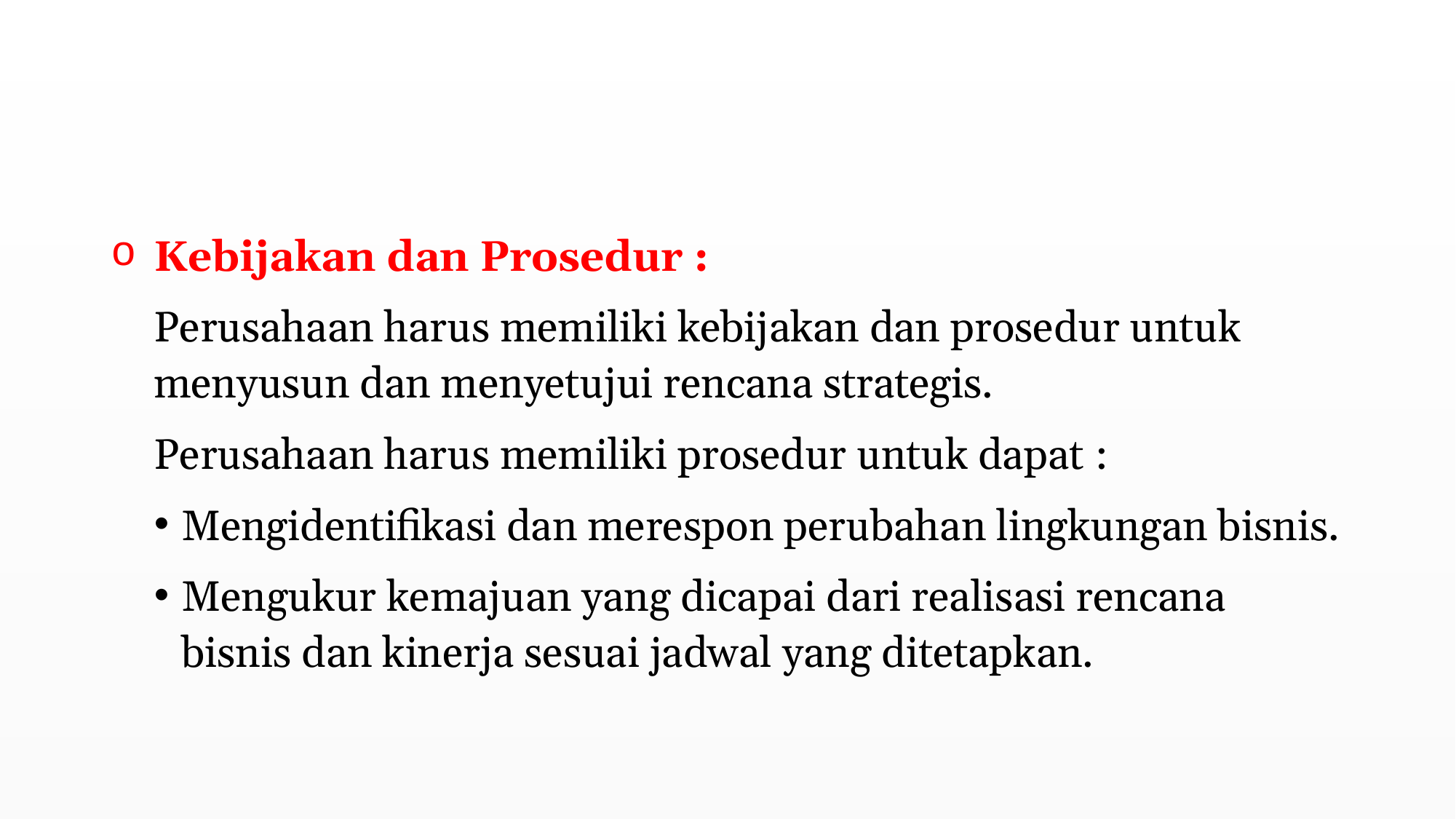

#
Kebijakan dan Prosedur :
Perusahaan harus memiliki kebijakan dan prosedur untuk menyusun dan menyetujui rencana strategis.
Perusahaan harus memiliki prosedur untuk dapat :
Mengidentifikasi dan merespon perubahan lingkungan bisnis.
Mengukur kemajuan yang dicapai dari realisasi rencana bisnis dan kinerja sesuai jadwal yang ditetapkan.